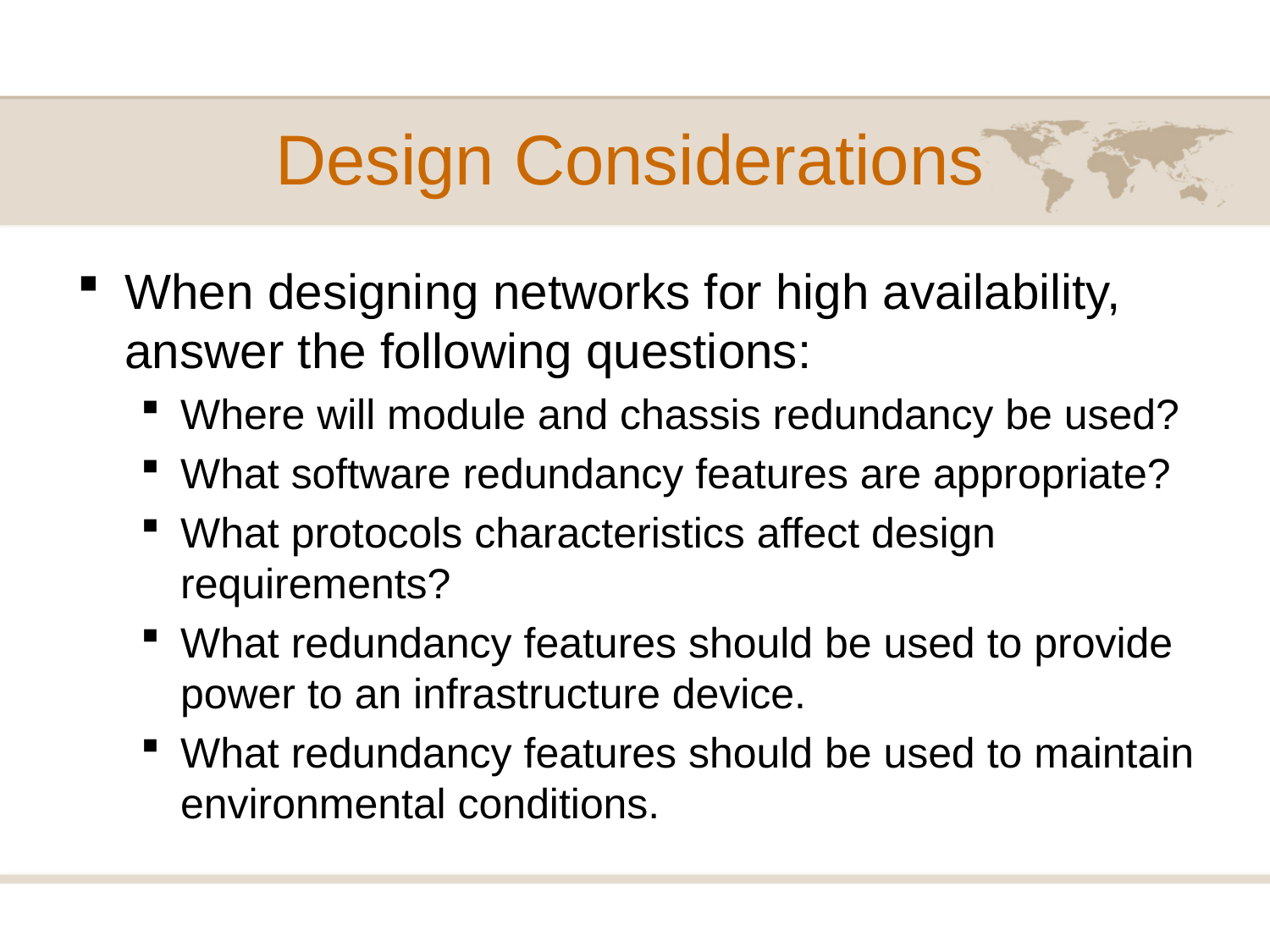

# Design Considerations
When designing networks for high availability, answer the following questions:
Where will module and chassis redundancy be used?
What software redundancy features are appropriate?
What protocols characteristics affect design requirements?
What redundancy features should be used to provide power to an infrastructure device.
What redundancy features should be used to maintain environmental conditions.